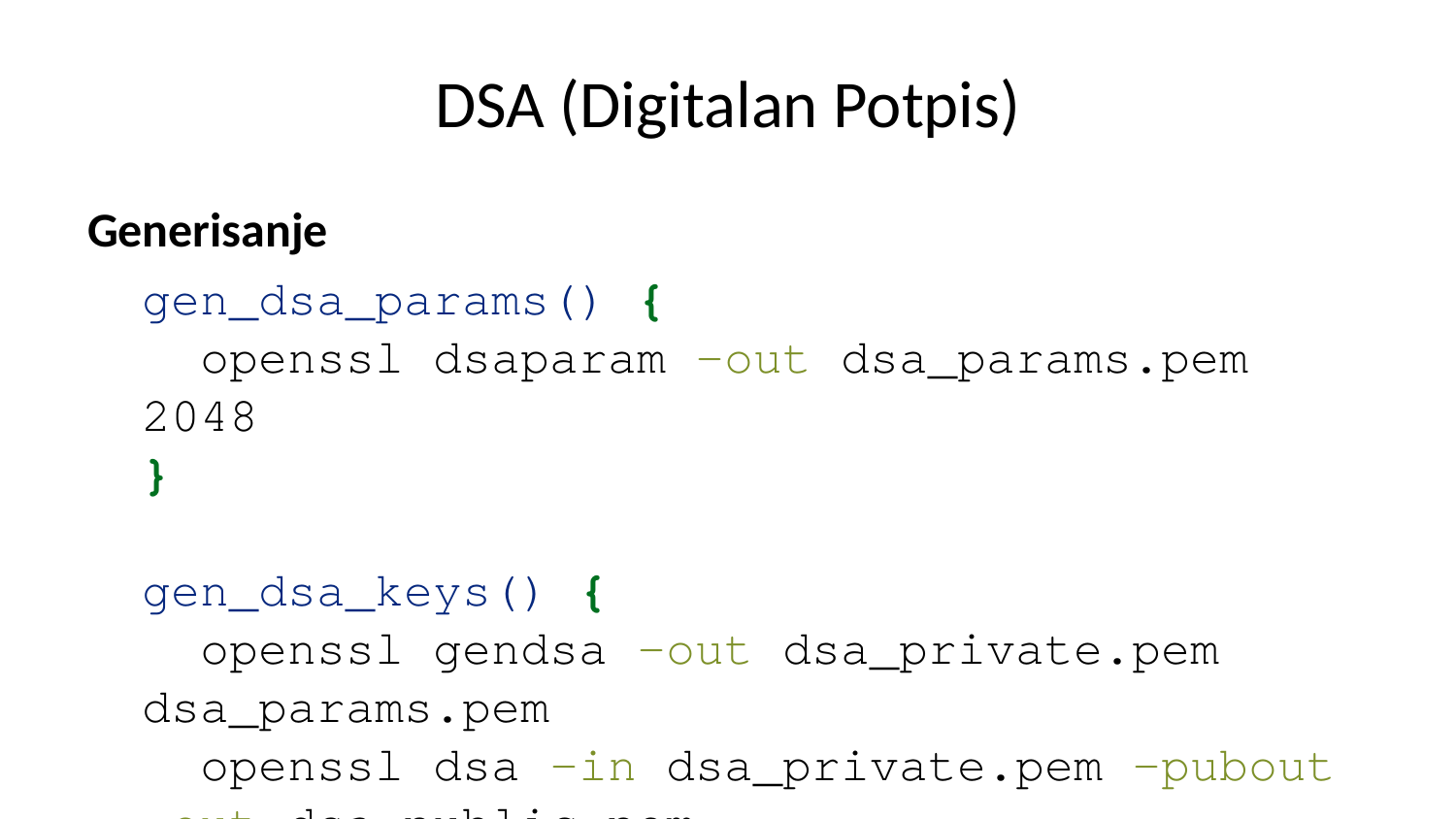

# DSA (Digitalan Potpis)
Generisanje
gen_dsa_params() {
  openssl dsaparam -out dsa_params.pem 2048
}
gen_dsa_keys() {
  openssl gendsa -out dsa_private.pem dsa_params.pem
  openssl dsa -in dsa_private.pem -pubout -out dsa_public.pem
}